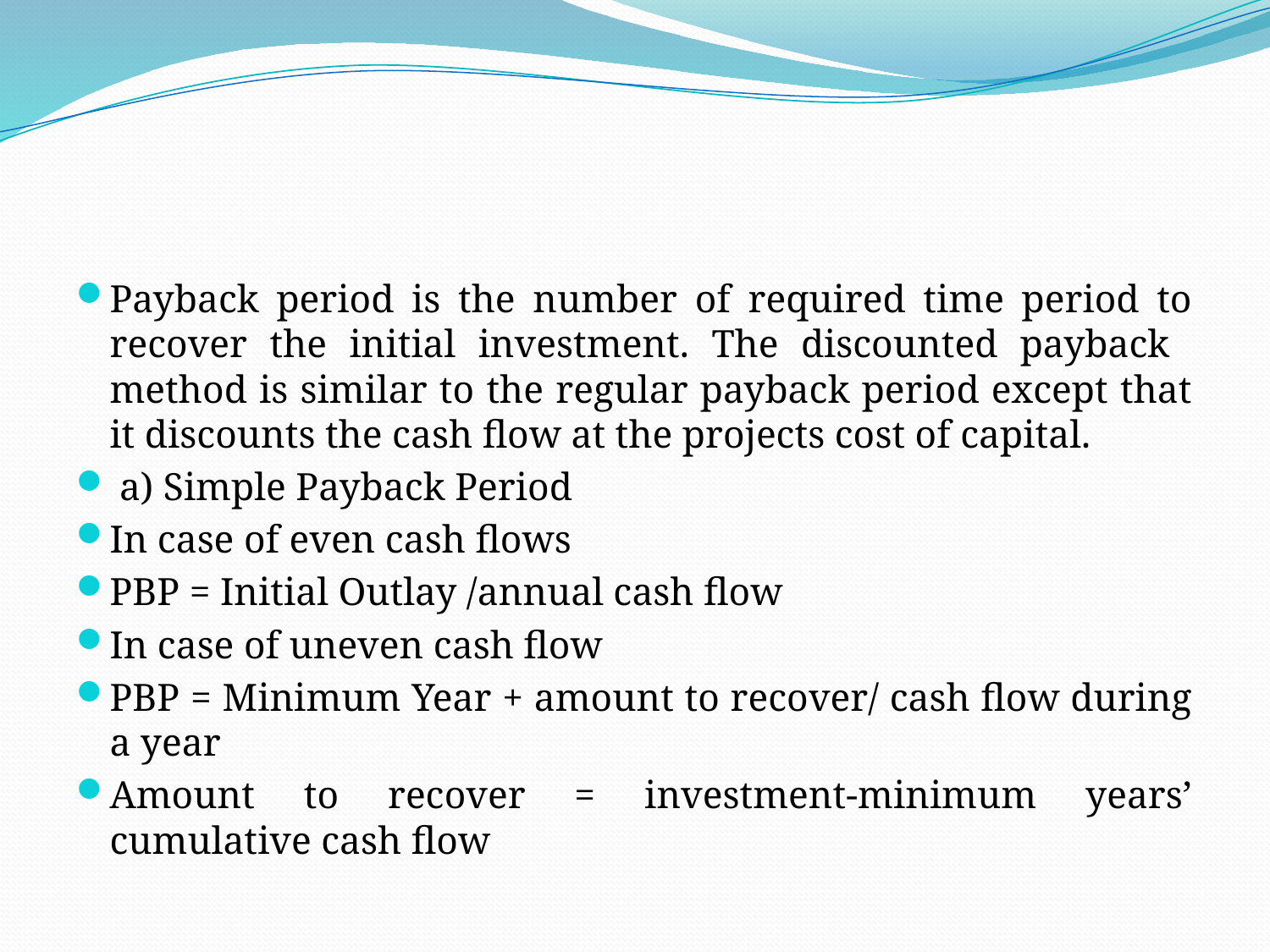

#
Payback period is the number of required time period to recover the initial investment. The discounted payback  method is similar to the regular payback period except that it discounts the cash flow at the projects cost of capital.
 a) Simple Payback Period
In case of even cash flows
PBP = Initial Outlay /annual cash flow
In case of uneven cash flow
PBP = Minimum Year + amount to recover/ cash flow during a year
Amount to recover = investment-minimum years’ cumulative cash flow